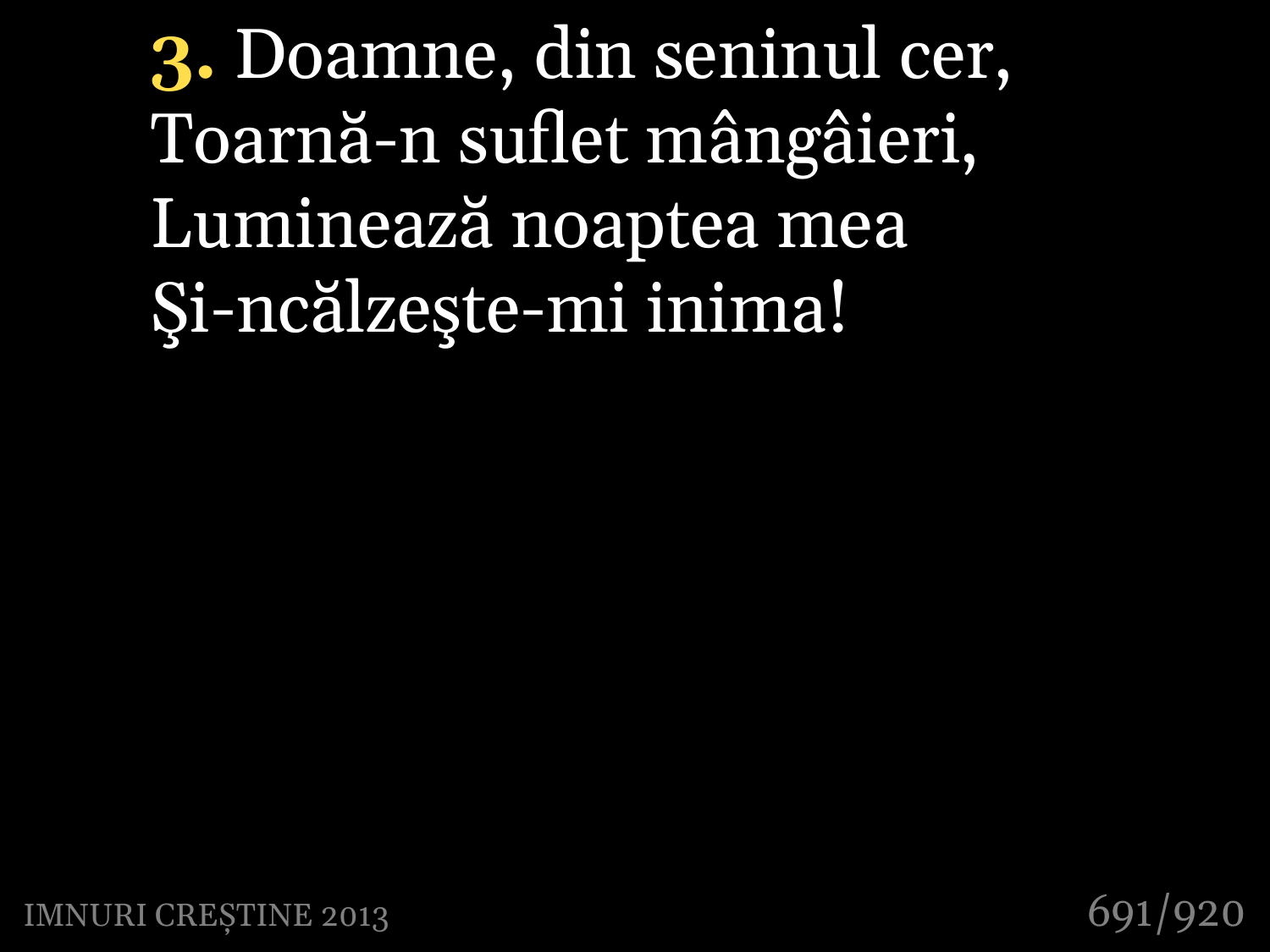

3. Doamne, din seninul cer,
Toarnă-n suflet mângâieri,
Luminează noaptea mea
Şi-ncălzeşte-mi inima!
691/920
IMNURI CREȘTINE 2013